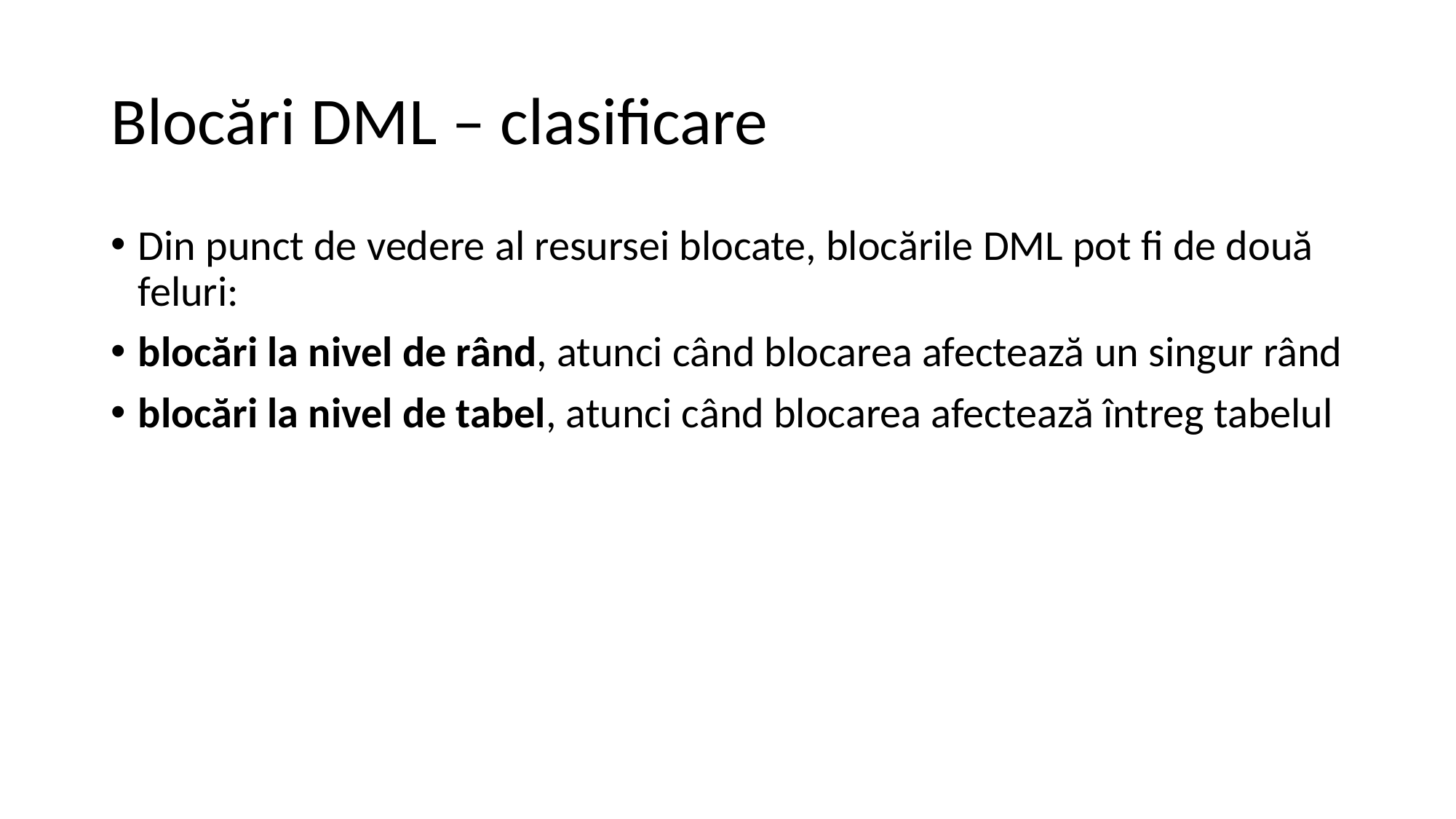

# Blocări DML – clasificare
Din punct de vedere al resursei blocate, blocările DML pot fi de două feluri:
blocări la nivel de rând, atunci când blocarea afectează un singur rând
blocări la nivel de tabel, atunci când blocarea afectează întreg tabelul